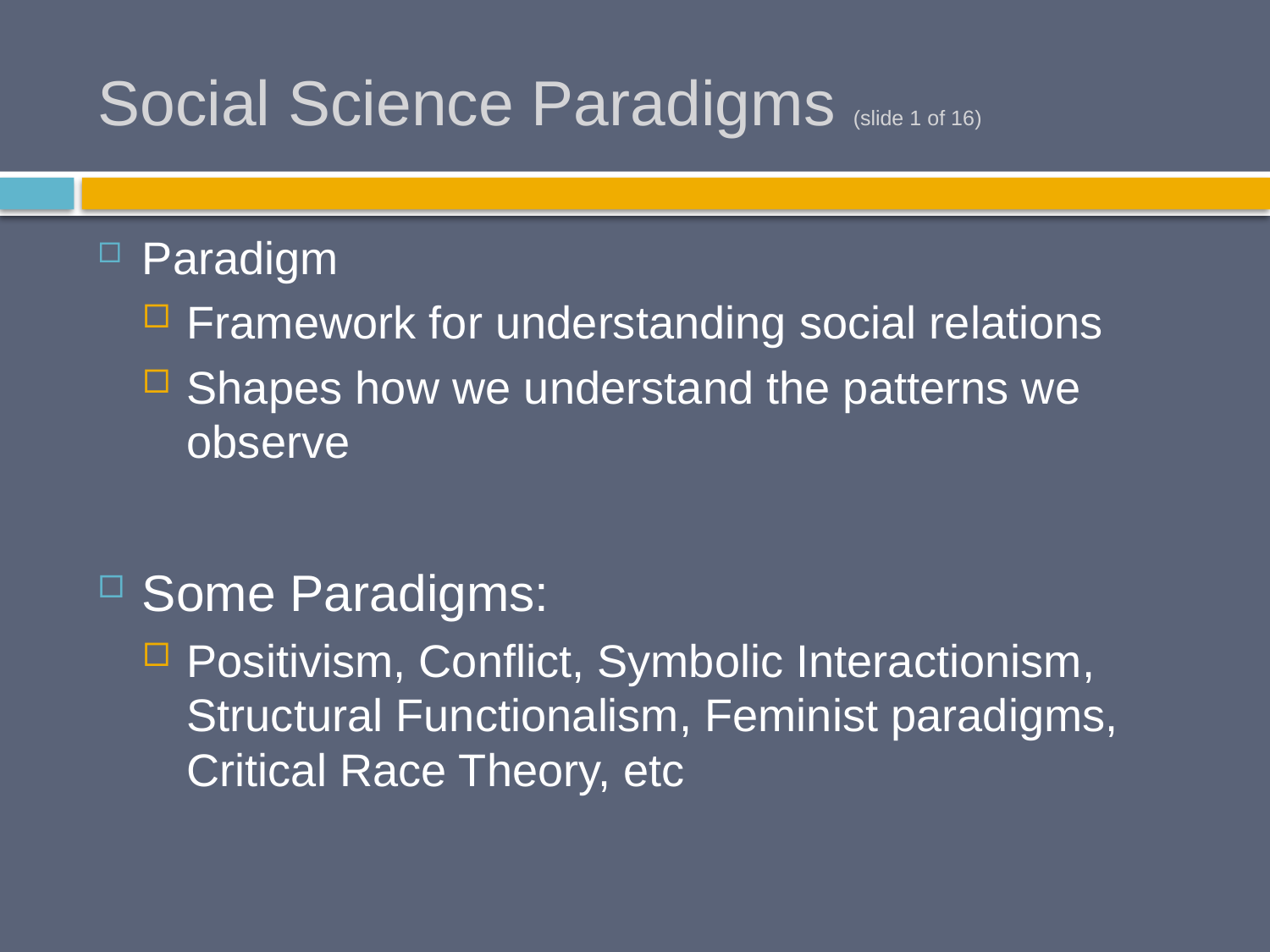

# Social Science Paradigms (slide 1 of 16)
Paradigm
Framework for understanding social relations
Shapes how we understand the patterns we observe

Some Paradigms:
Positivism, Conflict, Symbolic Interactionism, Structural Functionalism, Feminist paradigms, Critical Race Theory, etc